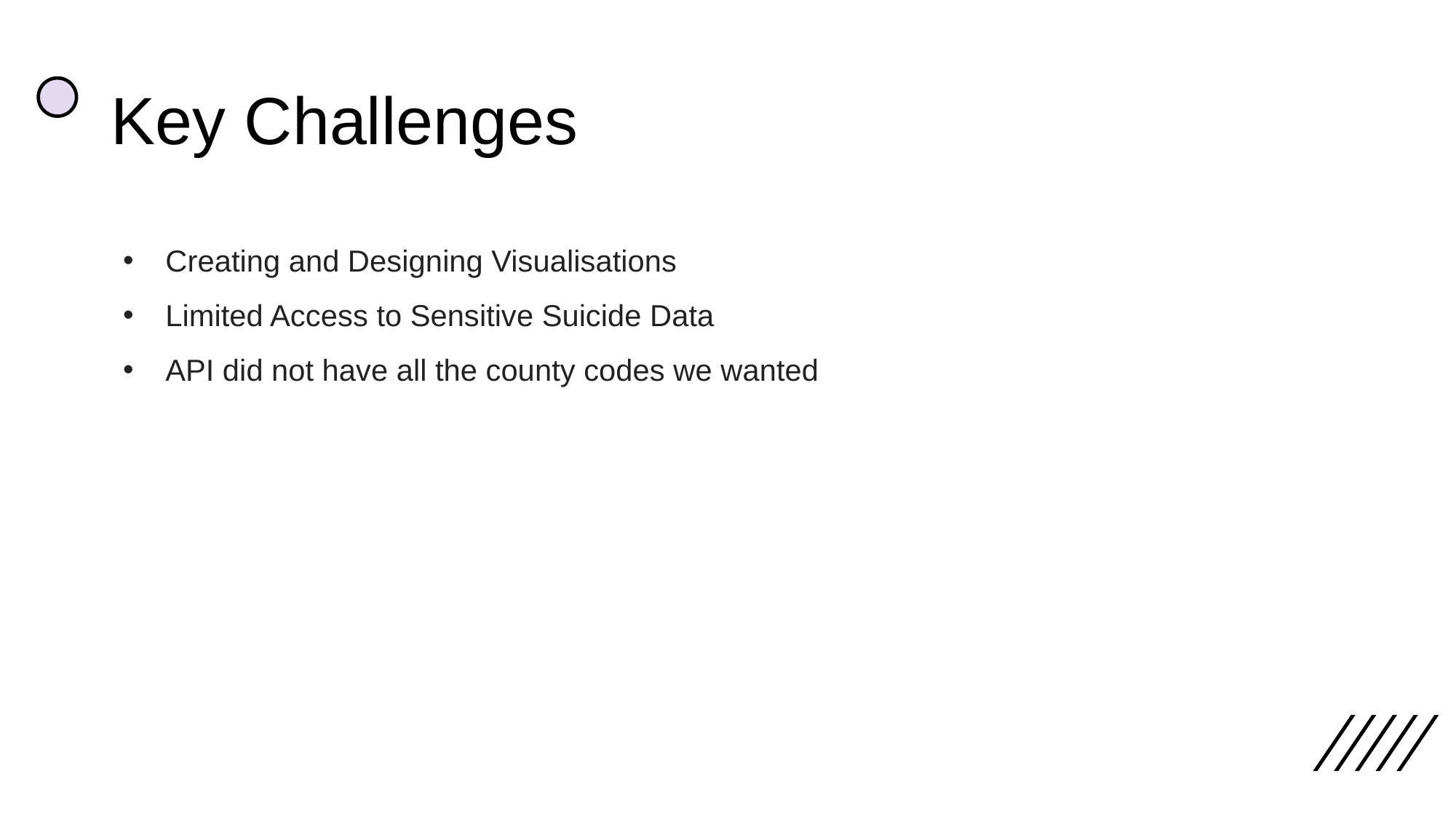

# Key Challenges
Creating and Designing Visualisations
Limited Access to Sensitive Suicide Data
API did not have all the county codes we wanted